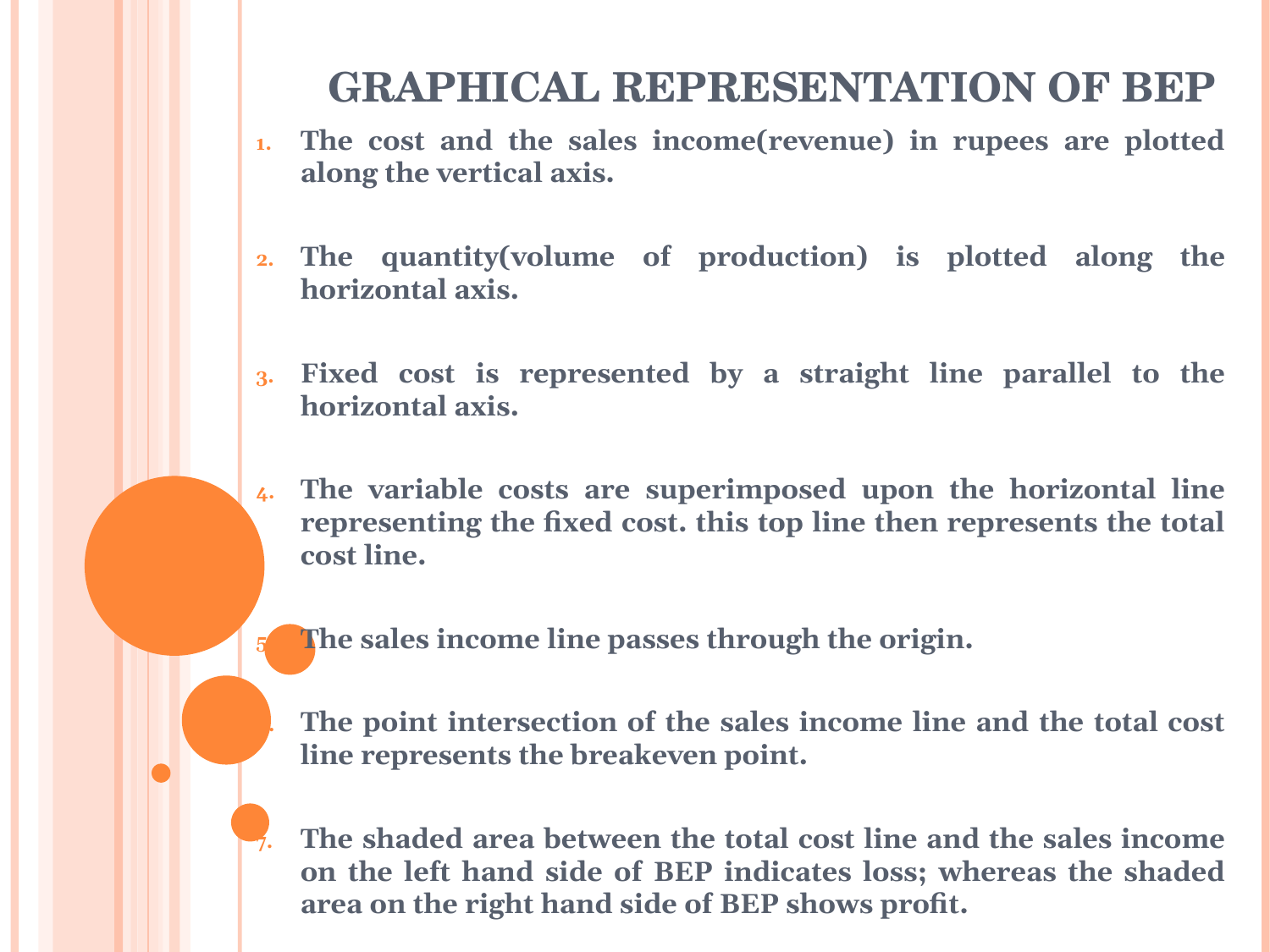

# Graphical representation of bep
The cost and the sales income(revenue) in rupees are plotted along the vertical axis.

The quantity(volume of production) is plotted along the horizontal axis.

Fixed cost is represented by a straight line parallel to the horizontal axis.

The variable costs are superimposed upon the horizontal line representing the fixed cost. this top line then represents the total cost line.

The sales income line passes through the origin.

The point intersection of the sales income line and the total cost line represents the breakeven point.

The shaded area between the total cost line and the sales income on the left hand side of BEP indicates loss; whereas the shaded area on the right hand side of BEP shows profit.